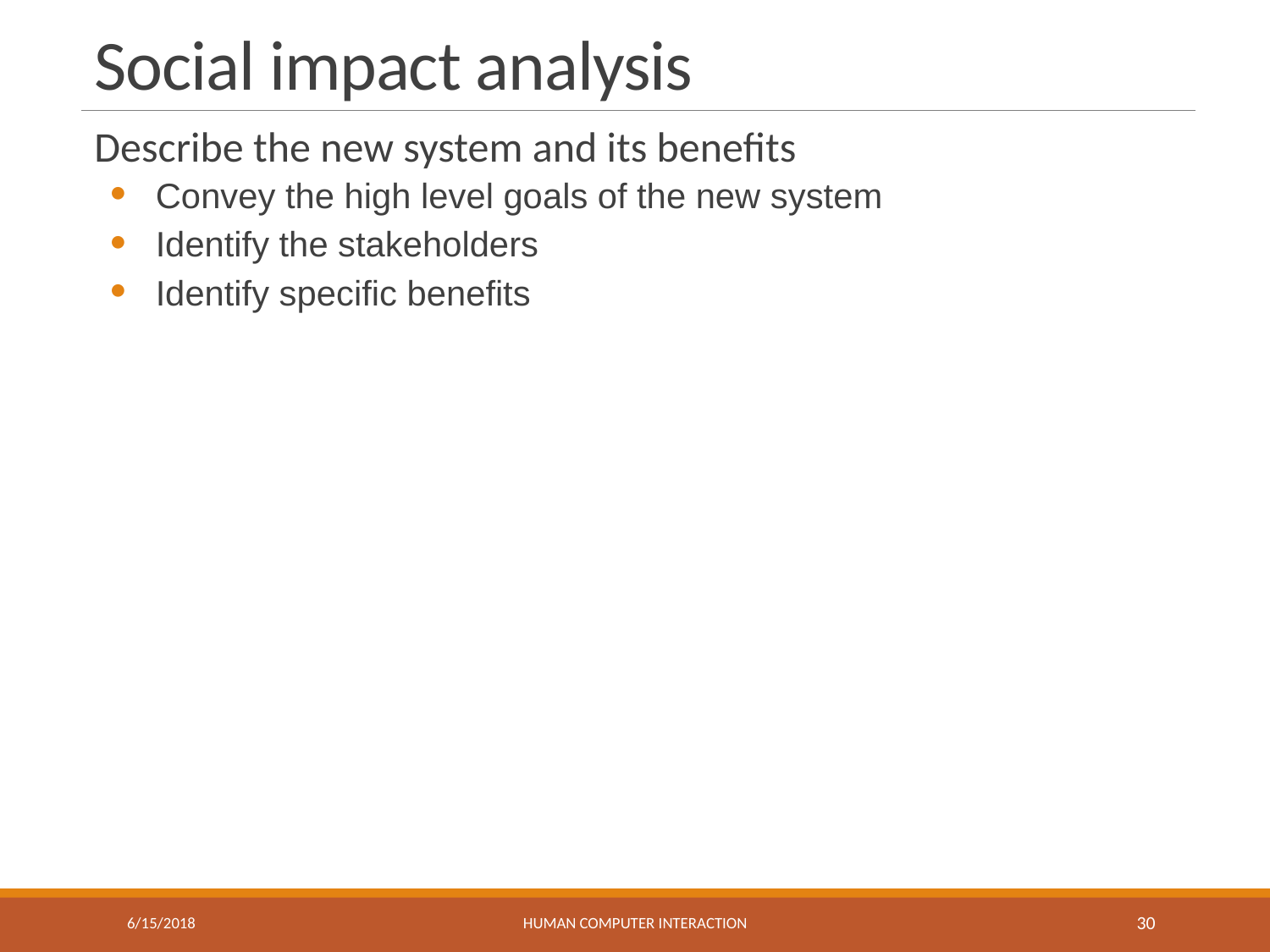

# Social impact analysis
Describe the new system and its benefits
Convey the high level goals of the new system
Identify the stakeholders
Identify specific benefits

6/15/2018
Human Computer Interaction
30